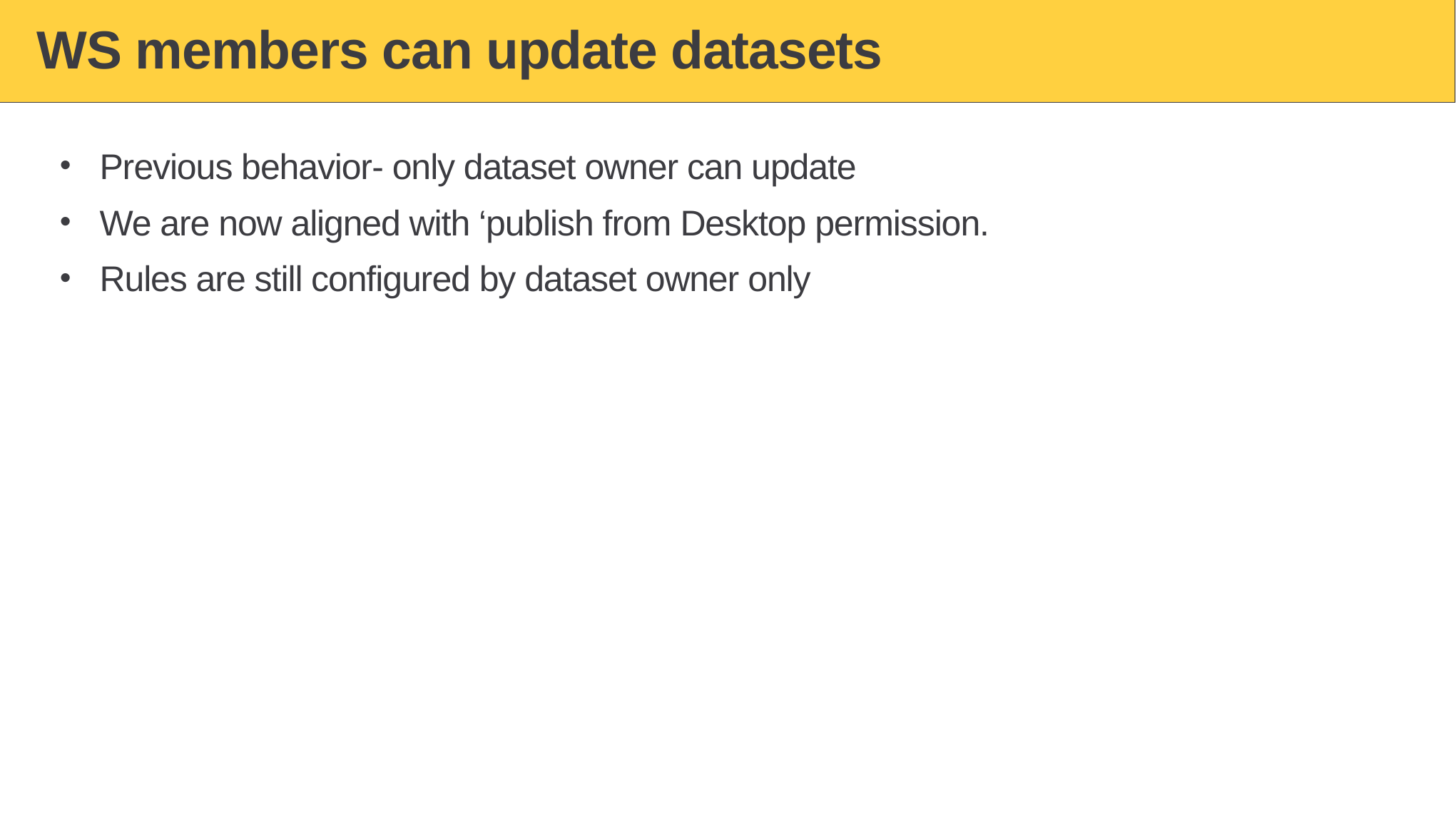

# WS members can update datasets
Previous behavior- only dataset owner can update
We are now aligned with ‘publish from Desktop permission.
Rules are still configured by dataset owner only